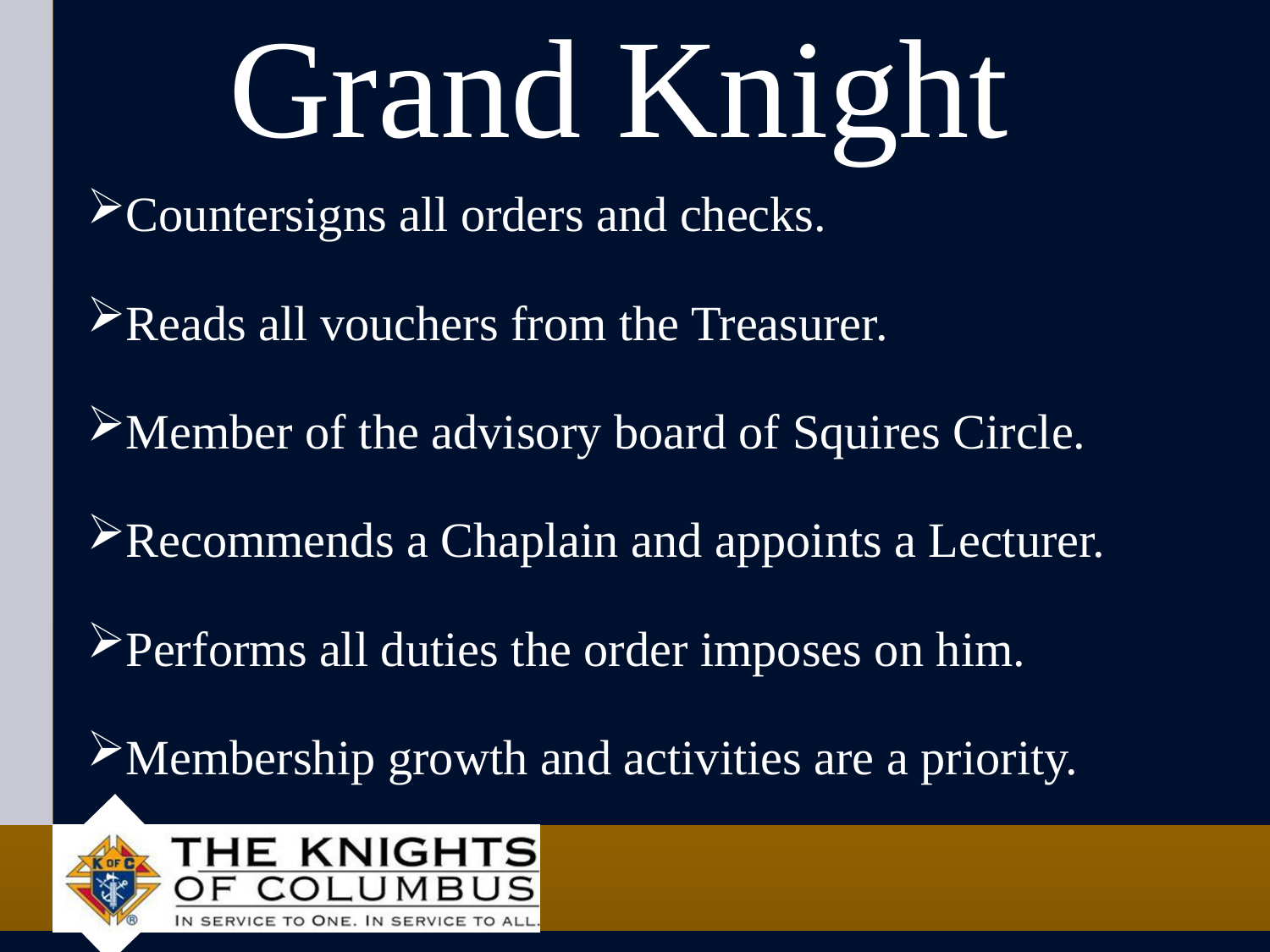

# Grand Knight
Countersigns all orders and checks.

Reads all vouchers from the Treasurer.

Member of the advisory board of Squires Circle.

Recommends a Chaplain and appoints a Lecturer.

Performs all duties the order imposes on him.

Membership growth and activities are a priority.